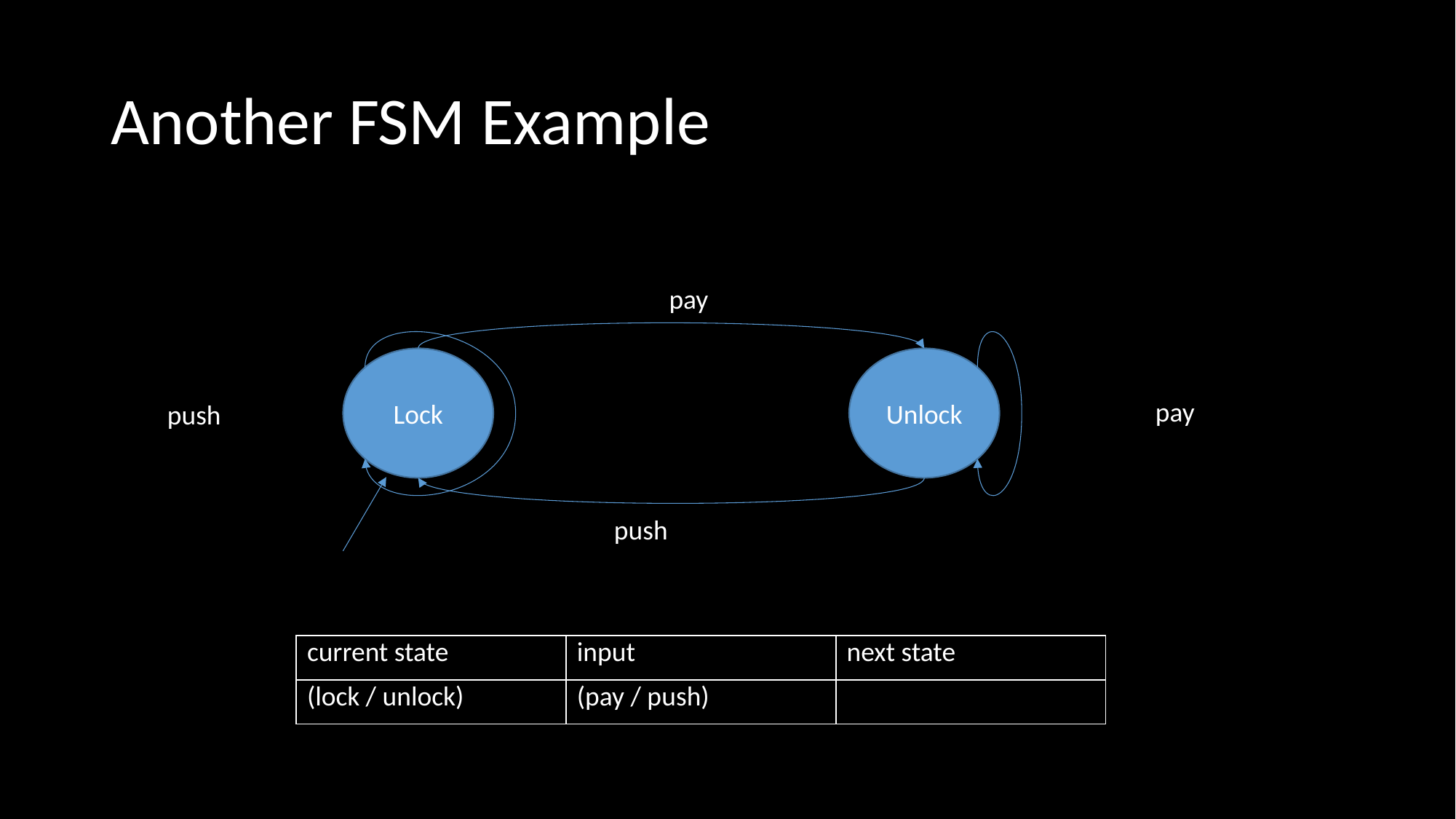

# Another FSM Example
pay
Lock
Unlock
pay
push
push
| current state | input | next state |
| --- | --- | --- |
| (lock / unlock) | (pay / push) |  |